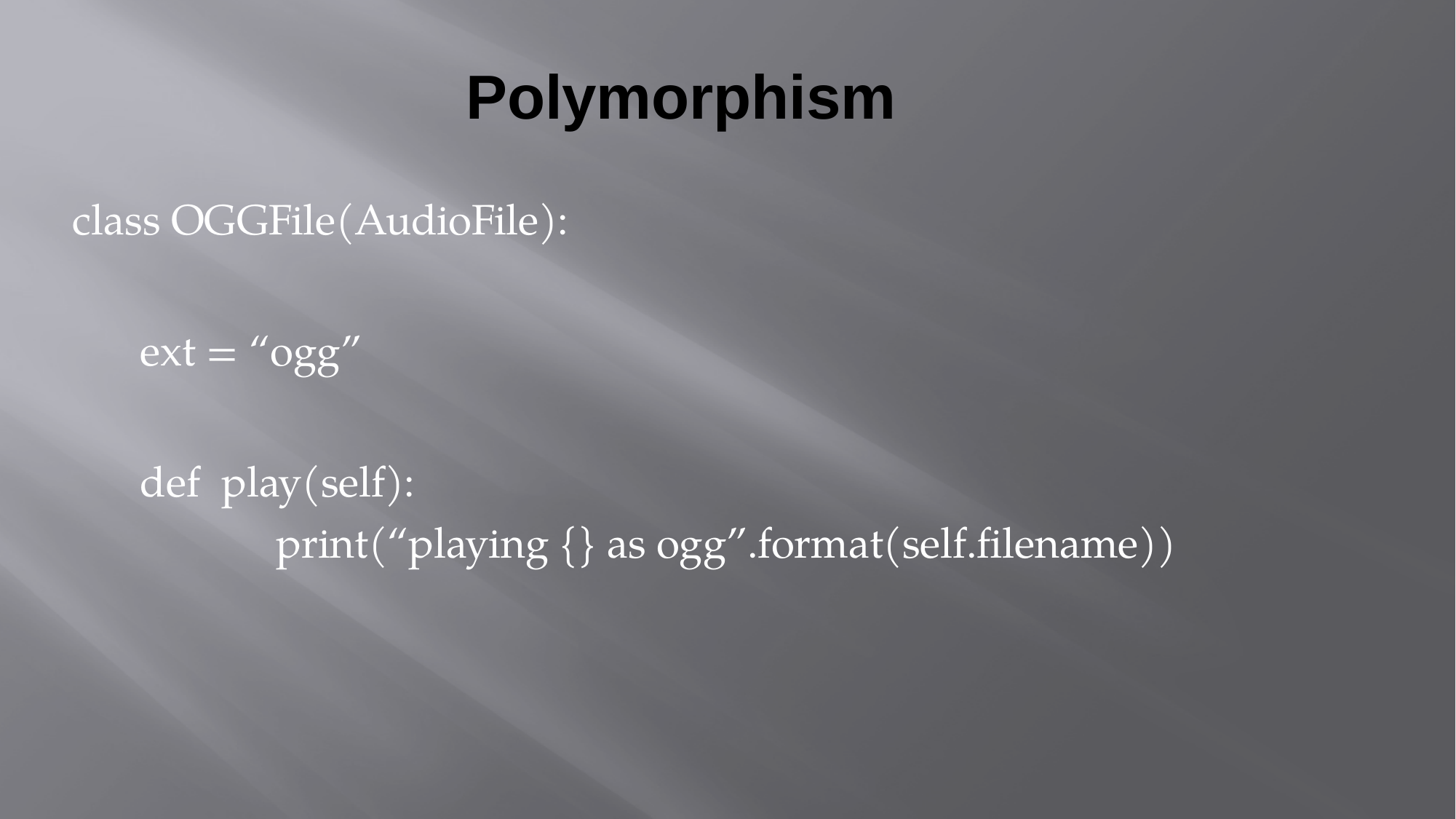

# Polymorphism
class OGGFile(AudioFile):
ext = “ogg”
def  play(self):
print(“playing {} as ogg”.format(self.filename))